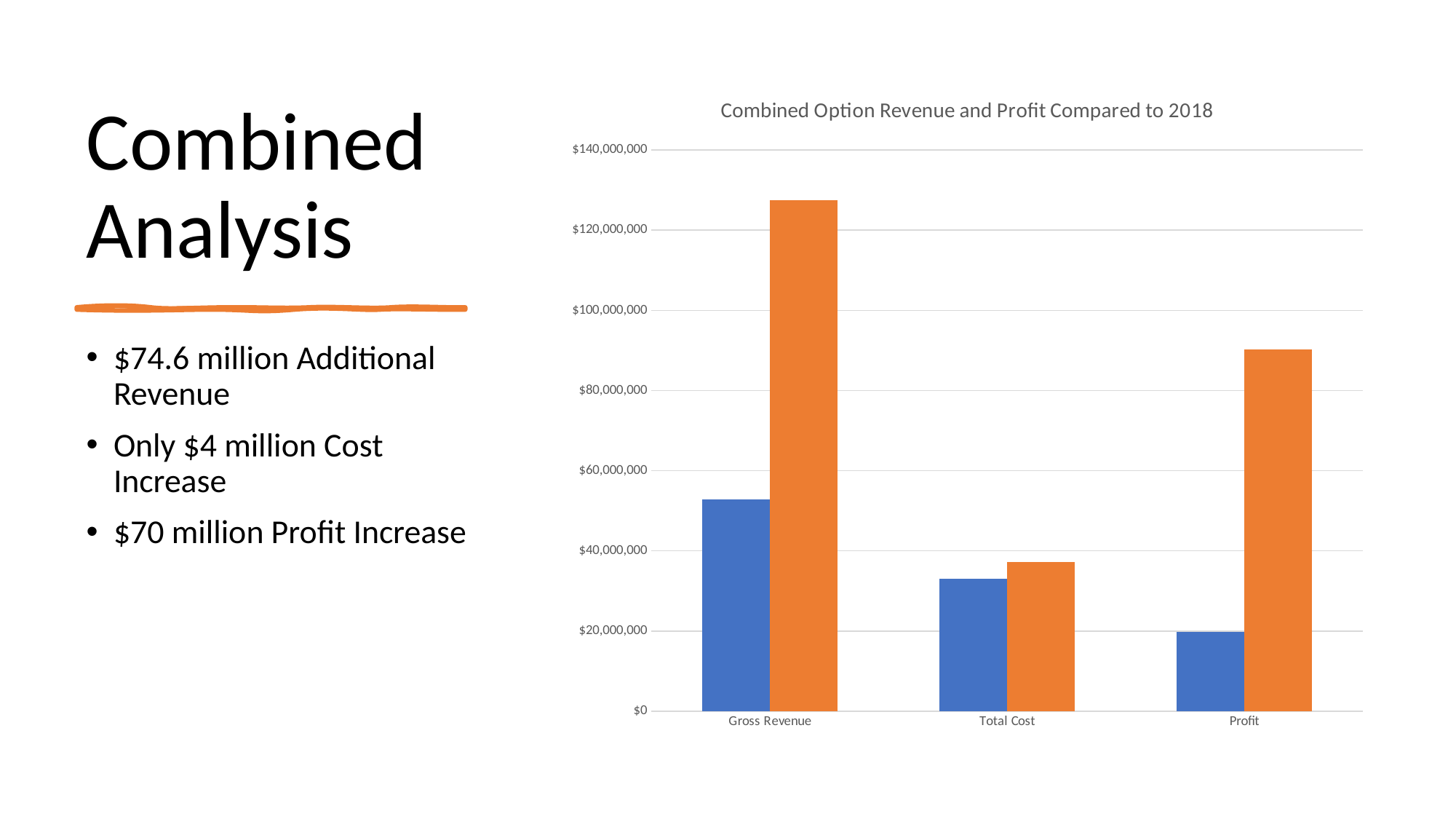

# Combined Analysis

### Chart: Combined Option Revenue and Profit Compared to 2018

| Category |  |  |
|---|---|---|
| Gross Revenue | 52830207.0 | 127465017.09400001 |
| Total Cost | 33076688.64 | 37185860.879999995 |
| Profit | 19753518.36 | 90279156.21400002 |
$74.6 million Additional Revenue
Only $4 million Cost Increase
$70 million Profit Increase